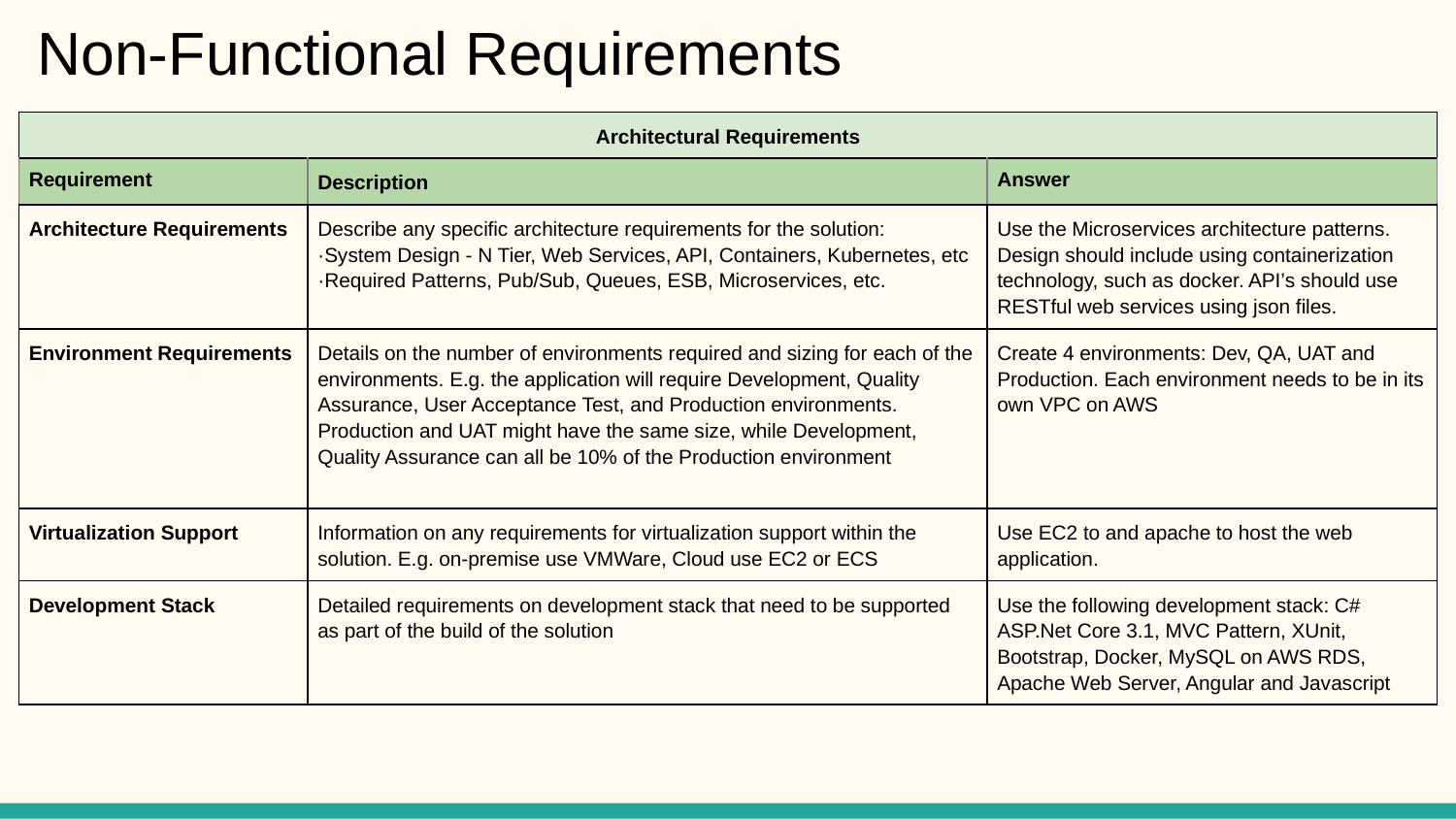

# Non-Functional Requirements
| Architectural Requirements |  |  |
| --- | --- | --- |
| Requirement | Description | Answer |
| Architecture Requirements | Describe any specific architecture requirements for the solution: ·System Design - N Tier, Web Services, API, Containers, Kubernetes, etc ·Required Patterns, Pub/Sub, Queues, ESB, Microservices, etc. | Use the Microservices architecture patterns. Design should include using containerization technology, such as docker. API’s should use RESTful web services using json files. |
| Environment Requirements | Details on the number of environments required and sizing for each of the environments. E.g. the application will require Development, Quality Assurance, User Acceptance Test, and Production environments. Production and UAT might have the same size, while Development, Quality Assurance can all be 10% of the Production environment | Create 4 environments: Dev, QA, UAT and Production. Each environment needs to be in its own VPC on AWS |
| Virtualization Support | Information on any requirements for virtualization support within the solution. E.g. on-premise use VMWare, Cloud use EC2 or ECS | Use EC2 to and apache to host the web application. |
| Development Stack | Detailed requirements on development stack that need to be supported as part of the build of the solution | Use the following development stack: C# ASP.Net Core 3.1, MVC Pattern, XUnit, Bootstrap, Docker, MySQL on AWS RDS, Apache Web Server, Angular and Javascript |